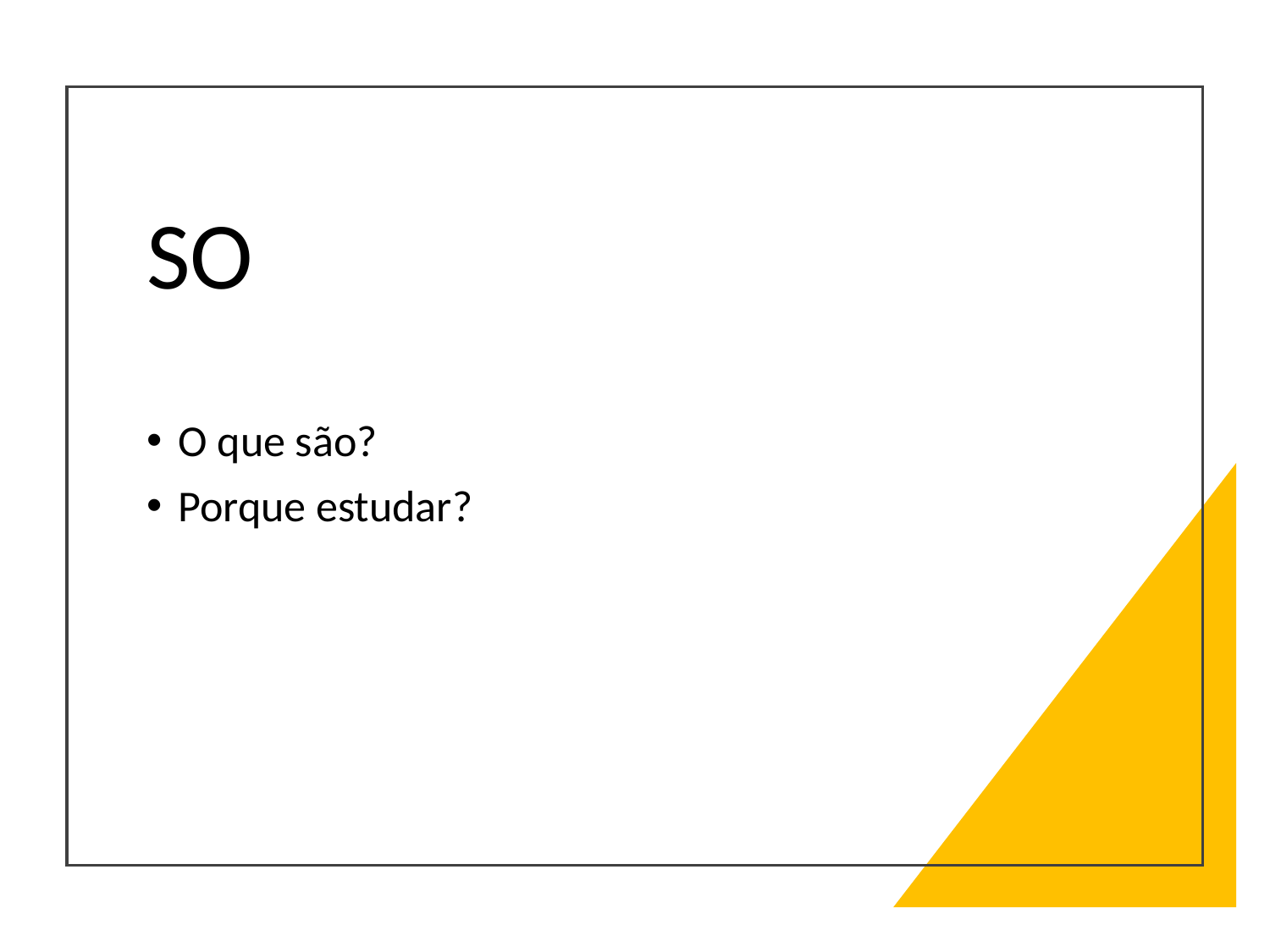

# SO
O que são?
Porque estudar?